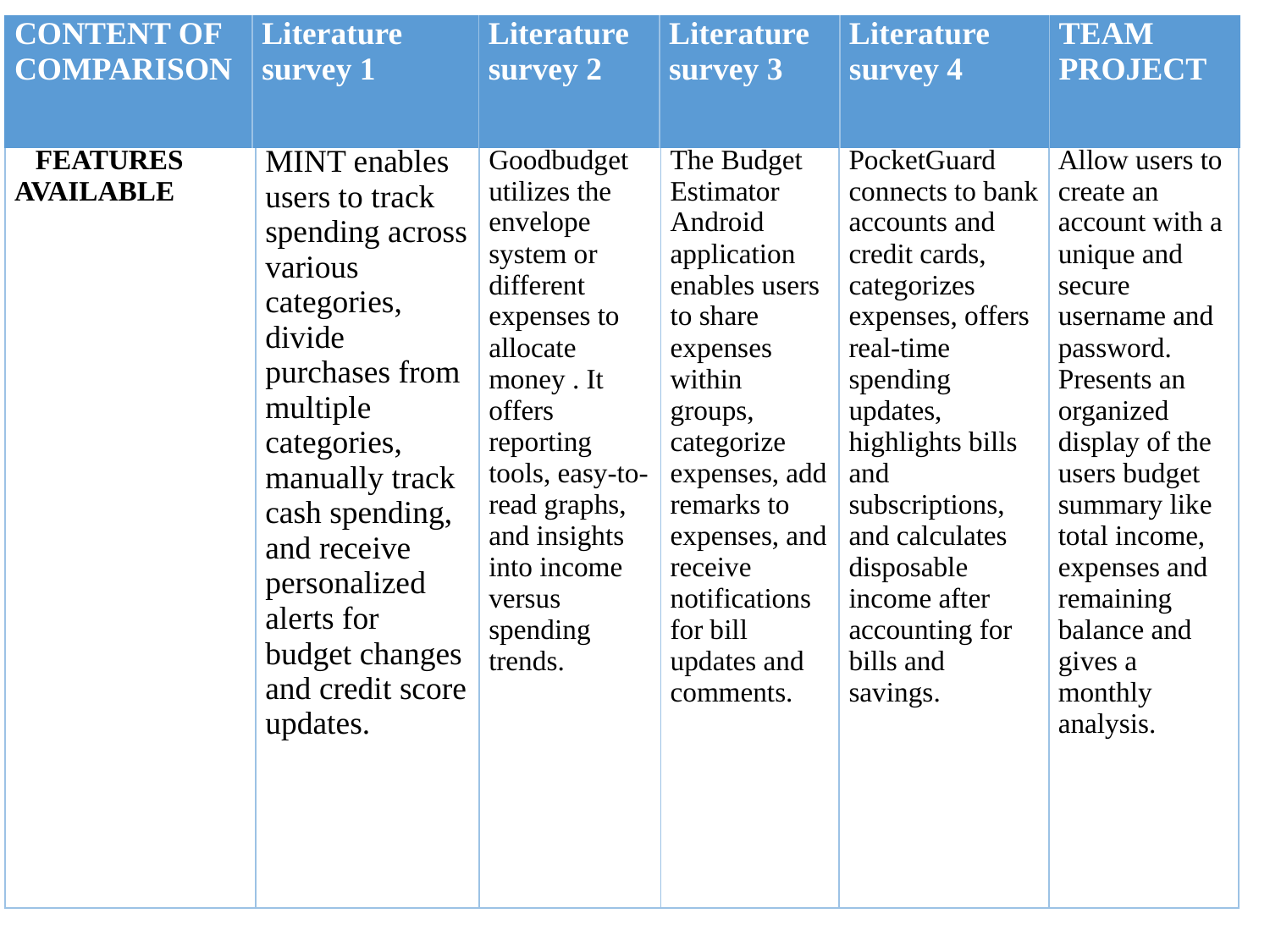

| CONTENT OF COMPARISON | Literature survey 1 | Literature survey 2 | Literature survey 3 | Literature survey 4 | TEAM PROJECT |
| --- | --- | --- | --- | --- | --- |
#
| FEATURES AVAILABLE | MINT enables users to track spending across various categories, divide purchases from multiple categories, manually track cash spending, and receive personalized alerts for budget changes and credit score updates. | Goodbudget utilizes the envelope system or different expenses to allocate money . It offers reporting tools, easy-to-read graphs, and insights into income versus spending trends. | The Budget Estimator Android application enables users to share expenses within groups, categorize expenses, add remarks to expenses, and receive notifications for bill updates and comments. | PocketGuard connects to bank accounts and credit cards, categorizes expenses, offers real-time spending updates, highlights bills and subscriptions, and calculates disposable income after accounting for bills and savings. | Allow users to create an account with a unique and secure username and password. Presents an organized display of the users budget summary like total income, expenses and remaining balance and gives a monthly analysis. |
| --- | --- | --- | --- | --- | --- |